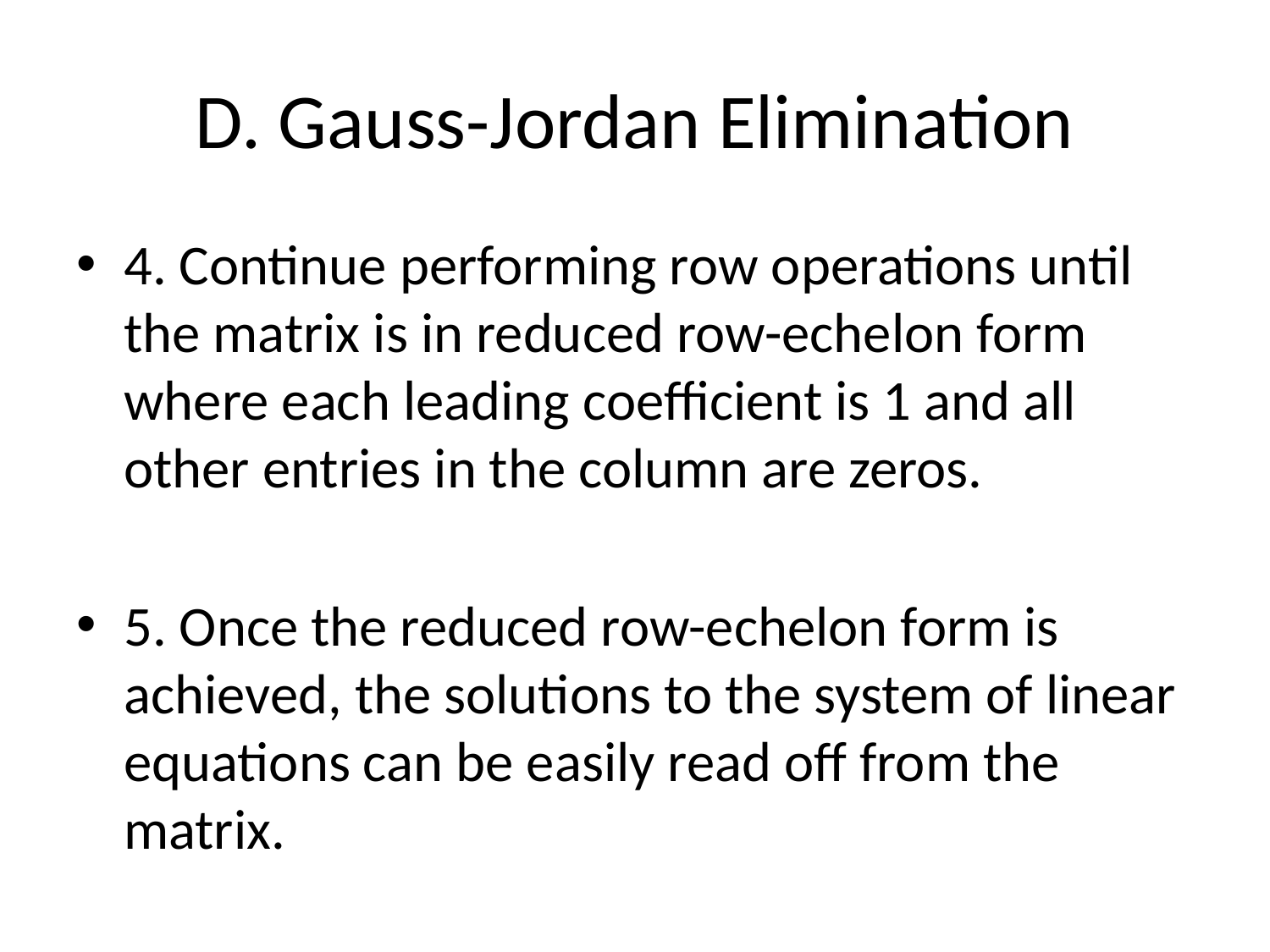

# D. Gauss-Jordan Elimination
4. Continue performing row operations until the matrix is in reduced row-echelon form where each leading coefficient is 1 and all other entries in the column are zeros.

5. Once the reduced row-echelon form is achieved, the solutions to the system of linear equations can be easily read off from the matrix.